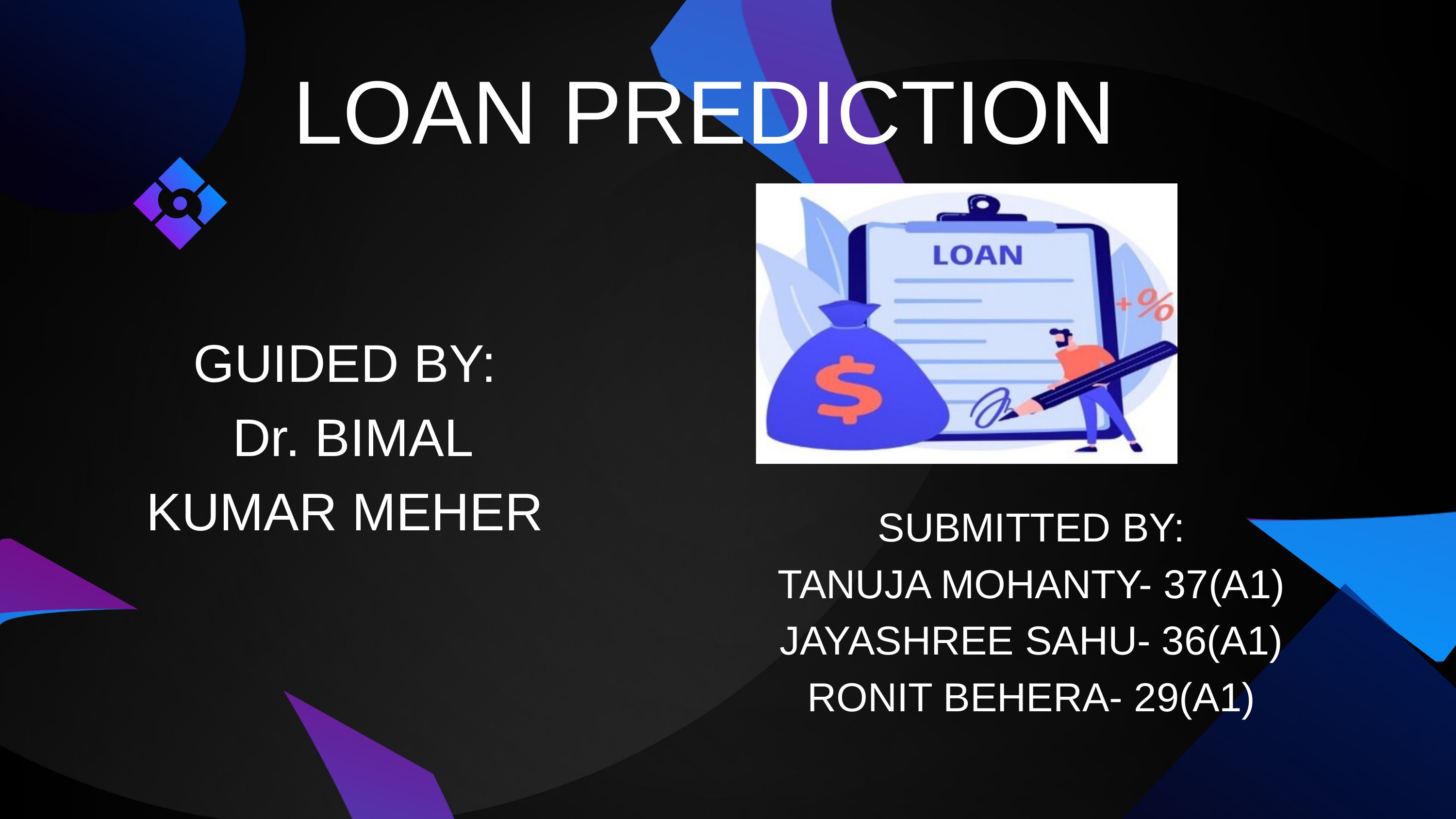

LOAN PREDICTION

GUIDED BY:
 Dr. BIMAL KUMAR MEHER
SUBMITTED BY:
TANUJA MOHANTY- 37(A1)
JAYASHREE SAHU- 36(A1)
RONIT BEHERA- 29(A1)